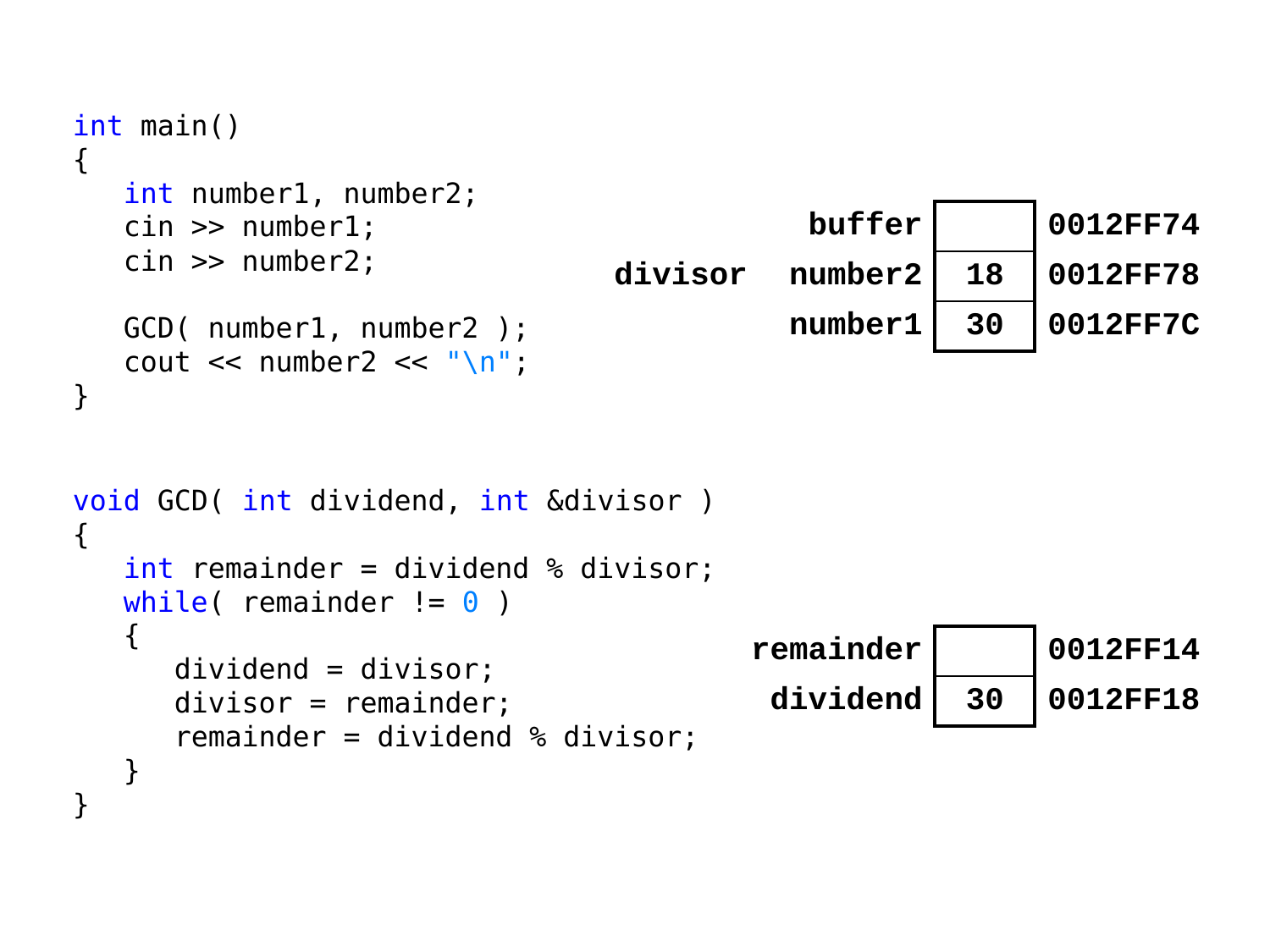

int main()
{
   int number1, number2;
   cin >> number1;
   cin >> number2;

   GCD( number1, number2 );
   cout << number2 << "\n";
}
|  | buffer |  | 0012FF74 |
| --- | --- | --- | --- |
| divisor | number2 | 18 | 0012FF78 |
|  | number1 | 30 | 0012FF7C |
void GCD( int dividend, int &divisor )
{
   int remainder = dividend % divisor;
   while( remainder != 0 )
   {
      dividend = divisor;
      divisor = remainder;
      remainder = dividend % divisor;
   }
}

| remainder |  | 0012FF14 |
| --- | --- | --- |
| dividend | 30 | 0012FF18 |